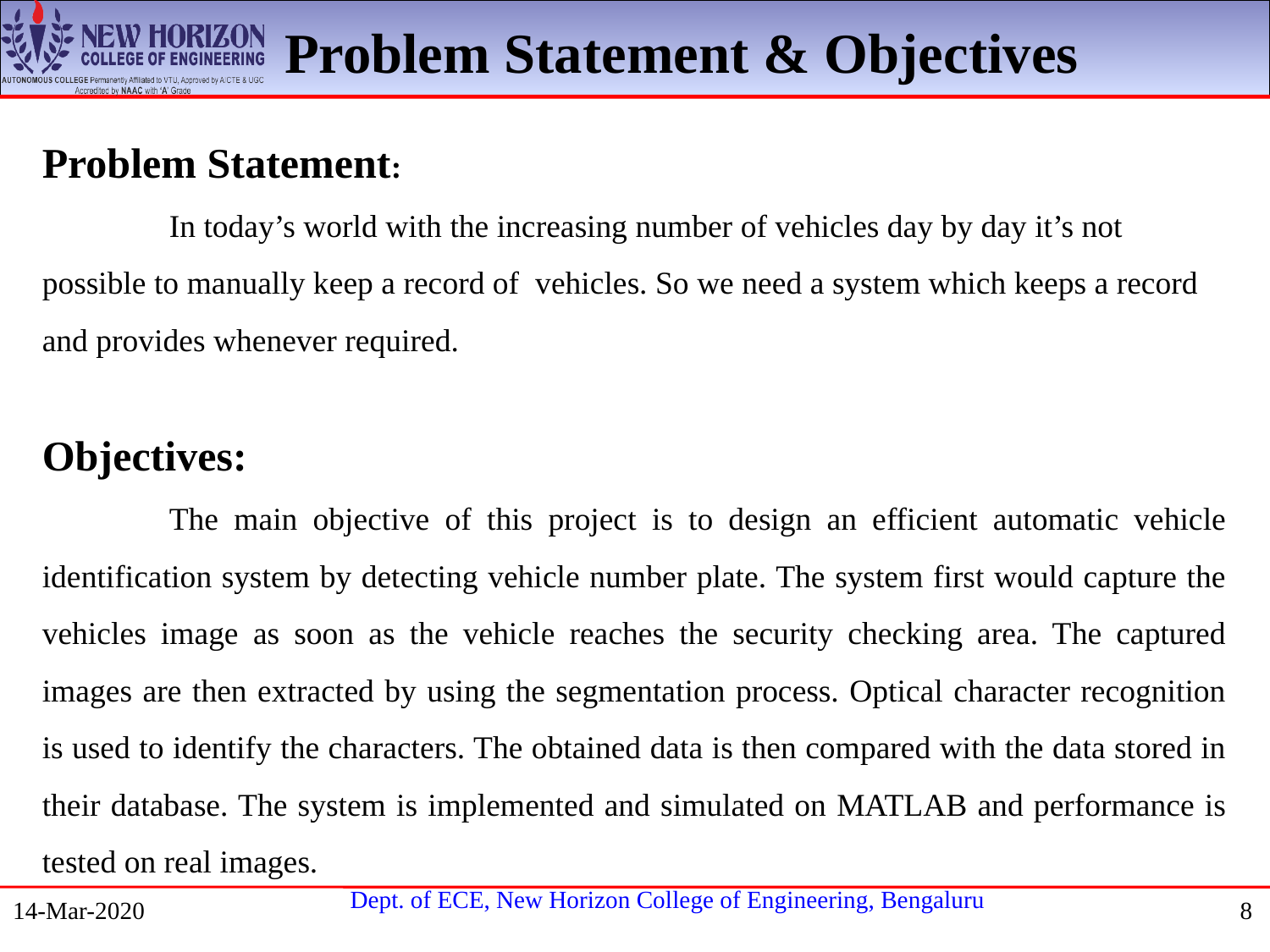

Problem Statement & Objectives
Problem Statement:
	In today’s world with the increasing number of vehicles day by day it’s not possible to manually keep a record of  vehicles. So we need a system which keeps a record and provides whenever required.

Objectives:
	The main objective of this project is to design an efficient automatic vehicle identification system by detecting vehicle number plate. The system first would capture the vehicles image as soon as the vehicle reaches the security checking area. The captured images are then extracted by using the segmentation process. Optical character recognition is used to identify the characters. The obtained data is then compared with the data stored in their database. The system is implemented and simulated on MATLAB and performance is tested on real images.
14-Mar-2020

8